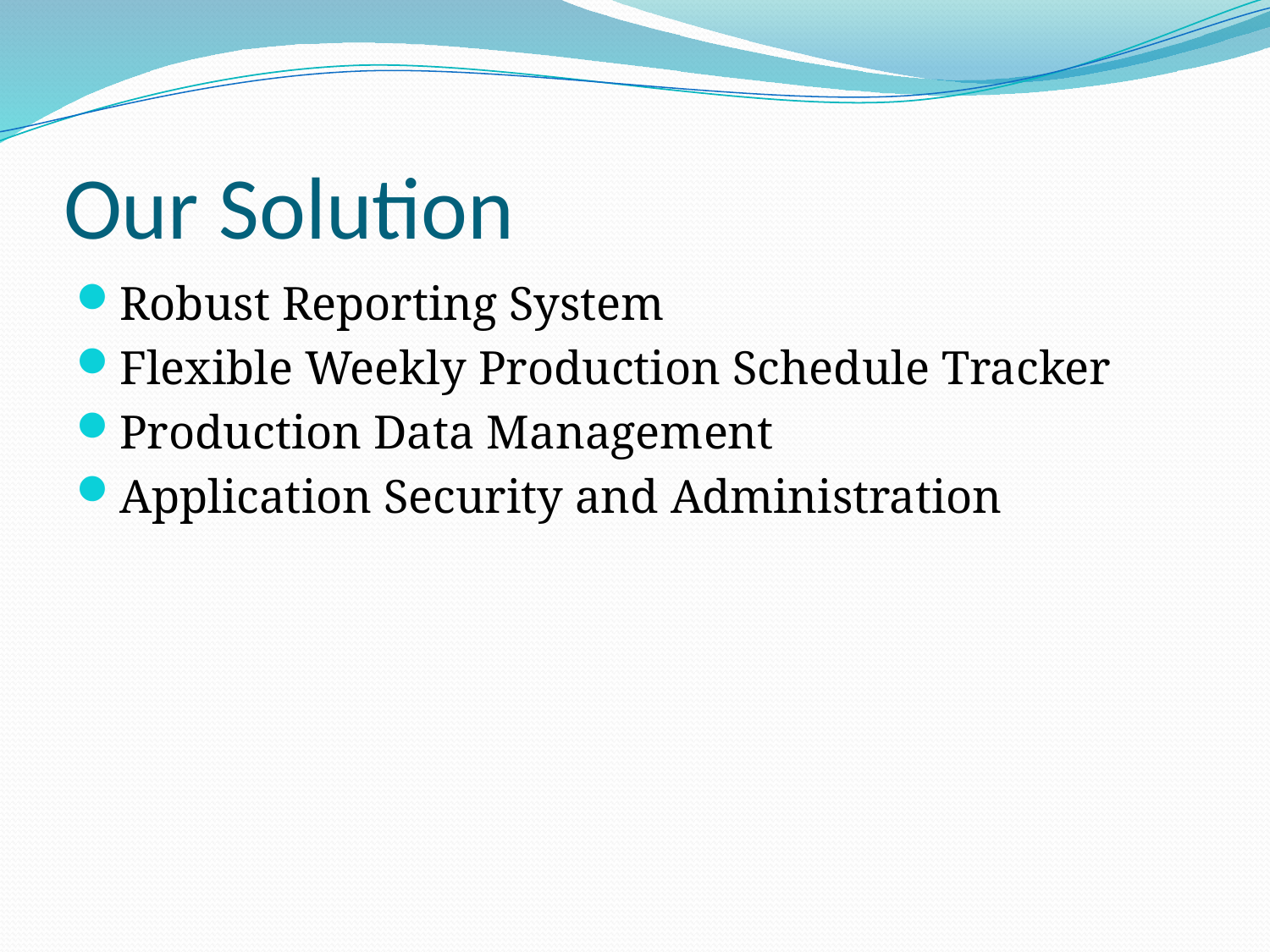

# Our Solution
Robust Reporting System
Flexible Weekly Production Schedule Tracker
Production Data Management
Application Security and Administration